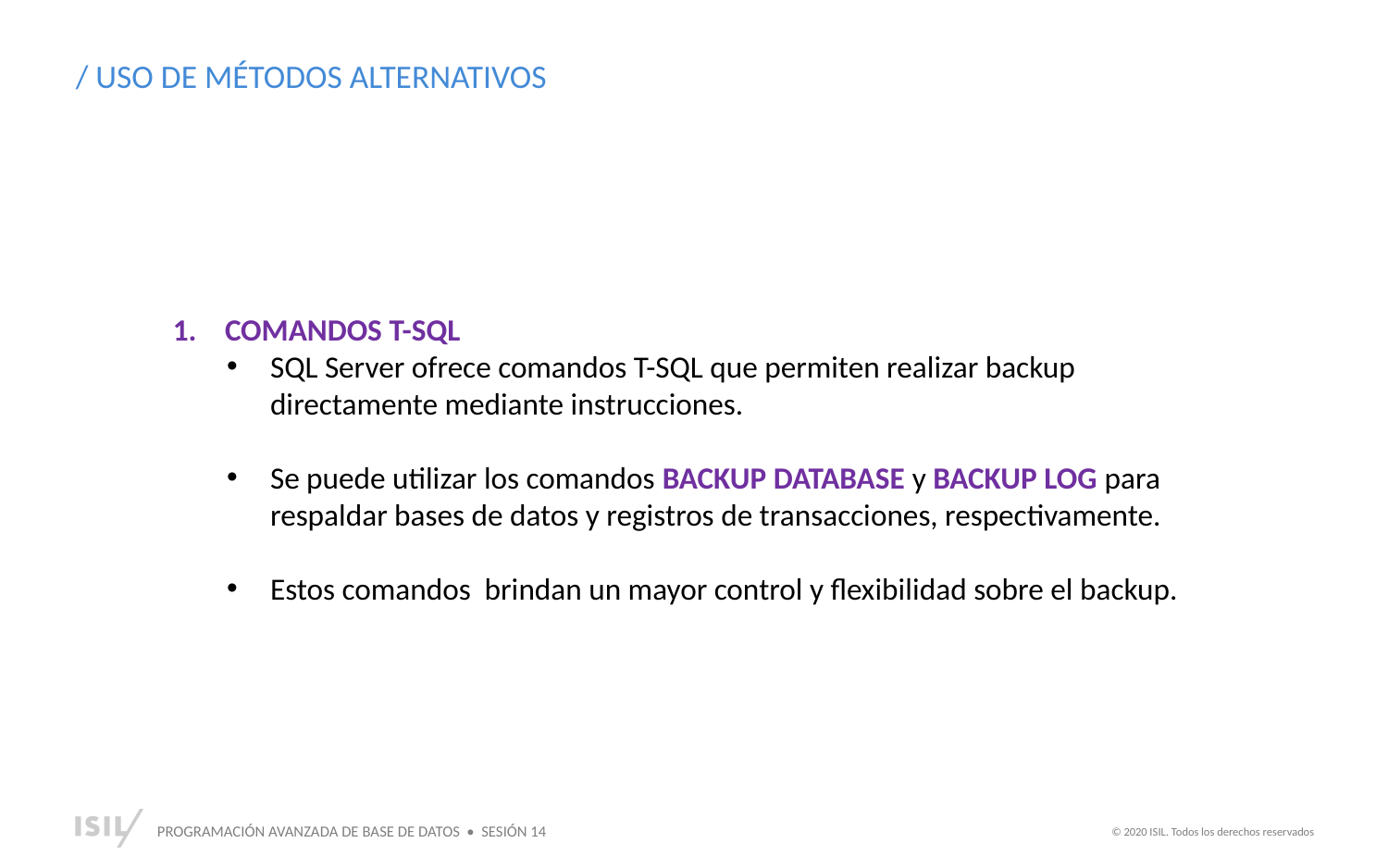

/ USO DE MÉTODOS ALTERNATIVOS
COMANDOS T-SQL
SQL Server ofrece comandos T-SQL que permiten realizar backup directamente mediante instrucciones.

Se puede utilizar los comandos BACKUP DATABASE y BACKUP LOG para respaldar bases de datos y registros de transacciones, respectivamente.

Estos comandos  brindan un mayor control y flexibilidad sobre el backup.